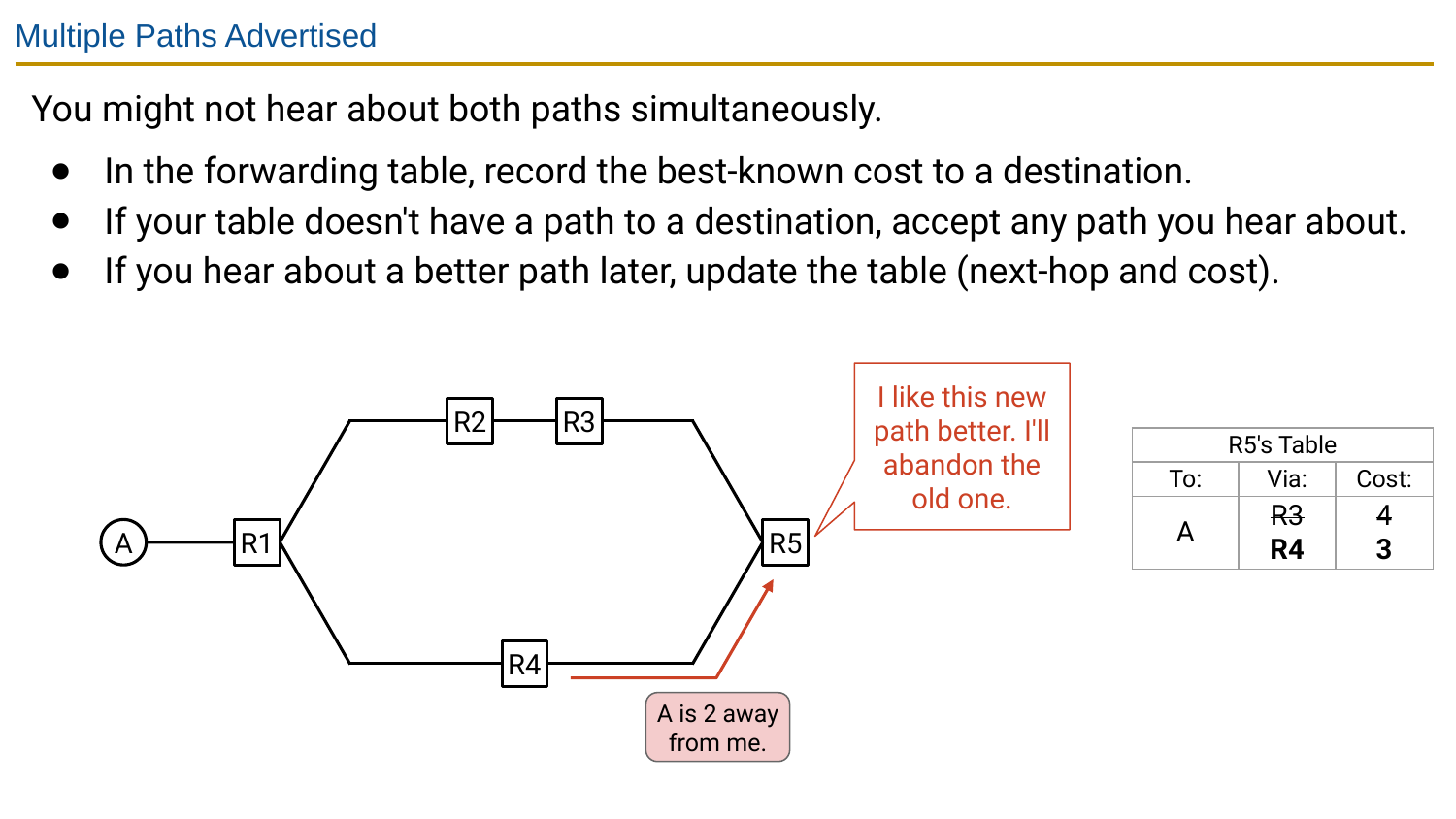

# Multiple Paths Advertised
You might not hear about both paths simultaneously.
In the forwarding table, record the best-known cost to a destination.
If your table doesn't have a path to a destination, accept any path you hear about.
If you hear about a better path later, update the table (next-hop and cost).

I like this new path better. I'll abandon the old one.
R2
R3
| R5's Table |  |  |
| --- | --- | --- |
| To: | Via: | Cost: |
| A | R3 R4 | 4 3 |
A
R1
R5

R4
A is 2 away from me.